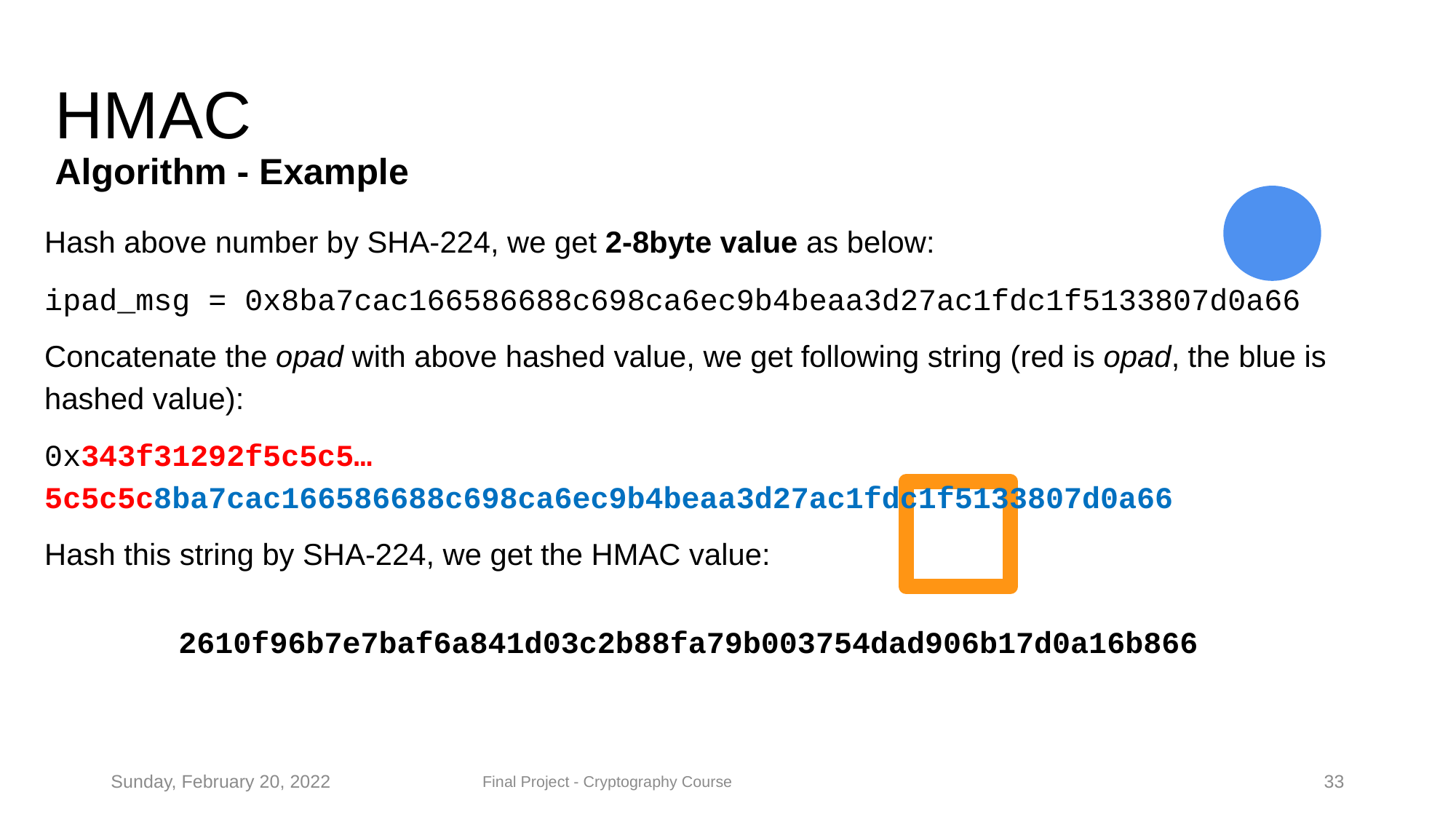

# HMAC Algorithm - Example
Hash above number by SHA-224, we get 2-8byte value as below:
ipad_msg = 0x8ba7cac166586688c698ca6ec9b4beaa3d27ac1fdc1f5133807d0a66
Concatenate the opad with above hashed value, we get following string (red is opad, the blue is hashed value):
0x343f31292f5c5c5…5c5c5c8ba7cac166586688c698ca6ec9b4beaa3d27ac1fdc1f5133807d0a66
Hash this string by SHA-224, we get the HMAC value:
2610f96b7e7baf6a841d03c2b88fa79b003754dad906b17d0a16b866
Sunday, February 20, 2022
Final Project - Cryptography Course
33